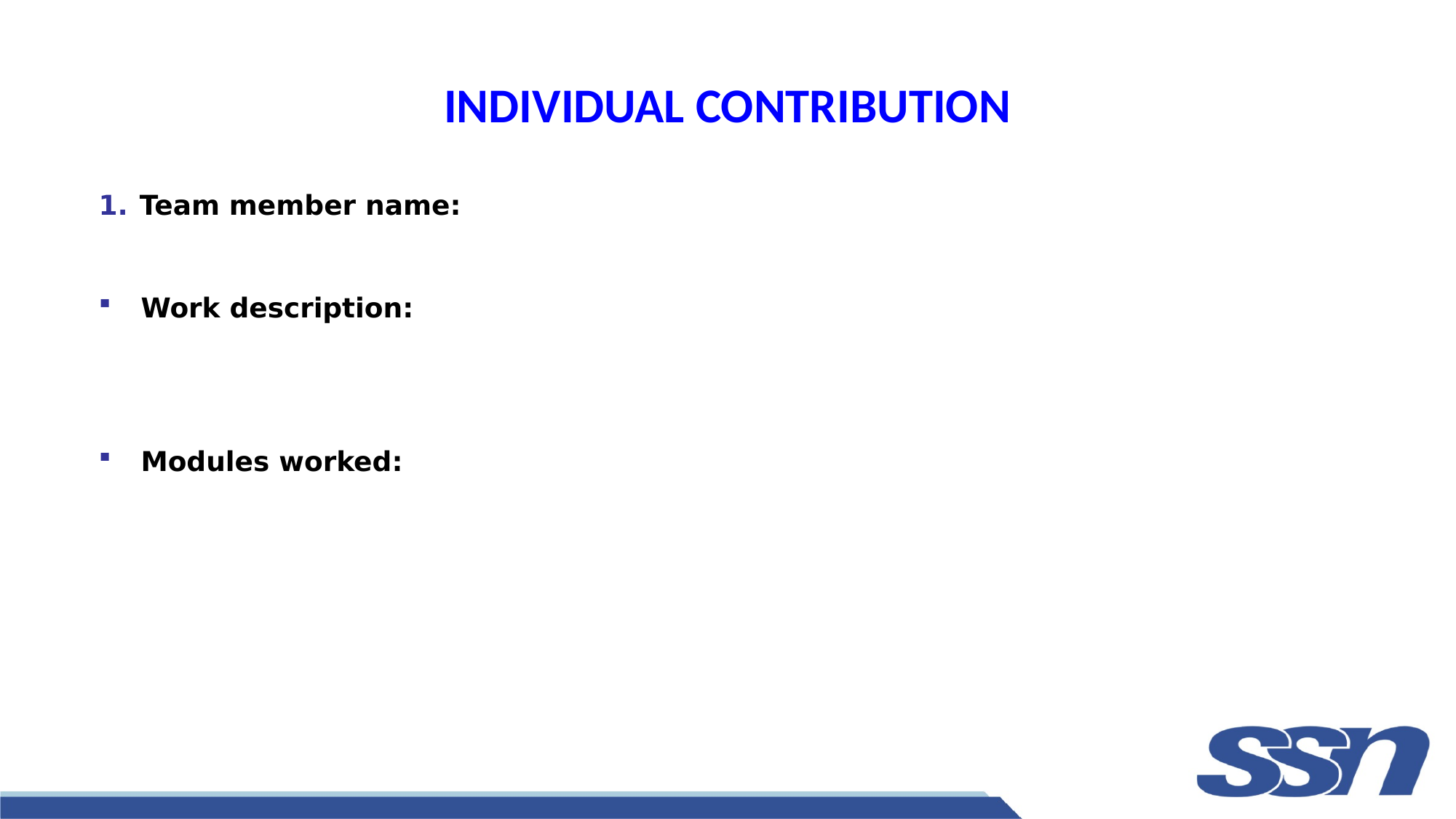

# INDIVIDUAL CONTRIBUTION
Team member name:

Work description:

Modules worked: